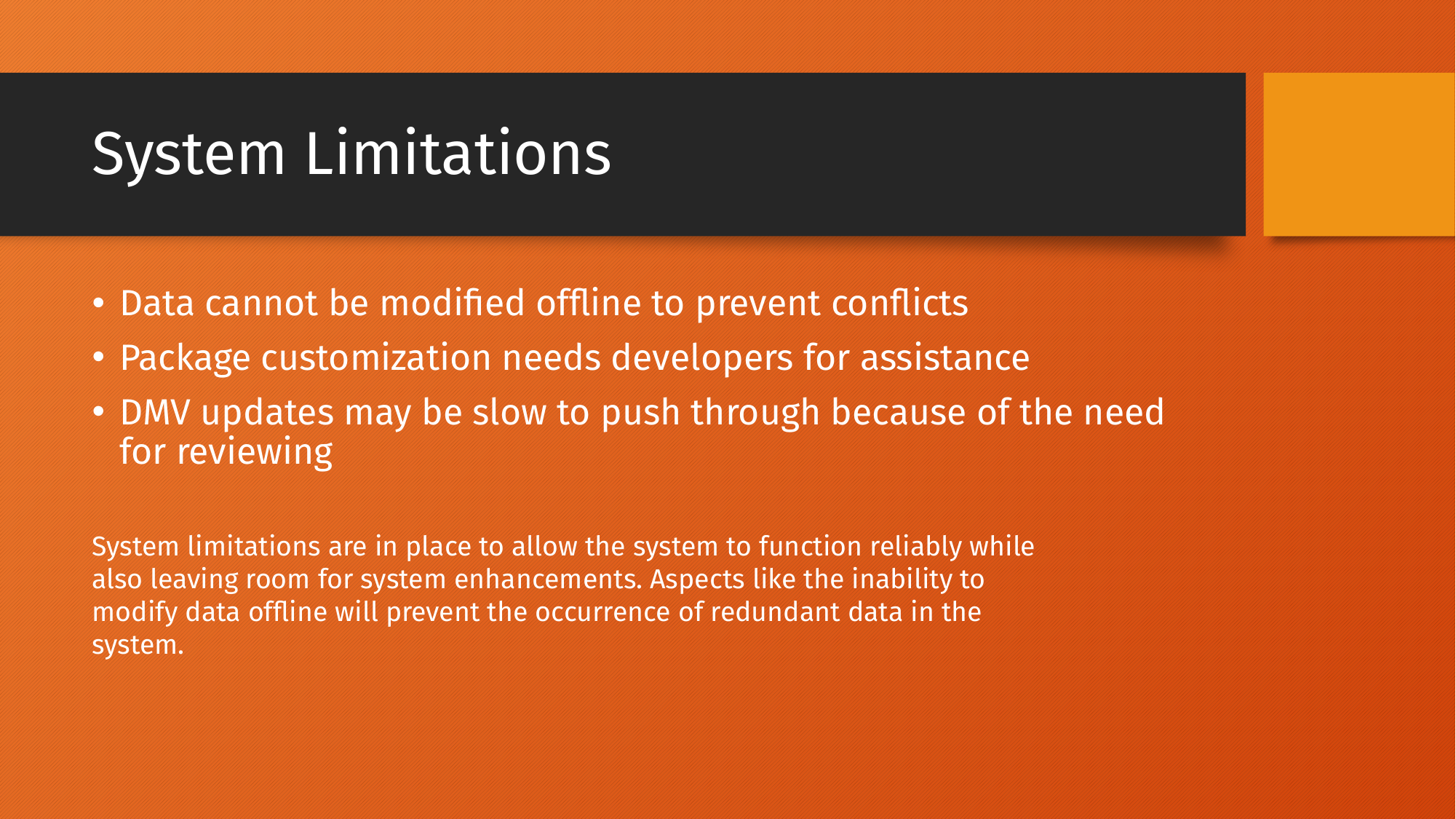

# System Limitations
Data cannot be modified offline to prevent conflicts
Package customization needs developers for assistance
DMV updates may be slow to push through because of the need for reviewing
System limitations are in place to allow the system to function reliably while also leaving room for system enhancements. Aspects like the inability to modify data offline will prevent the occurrence of redundant data in the system.